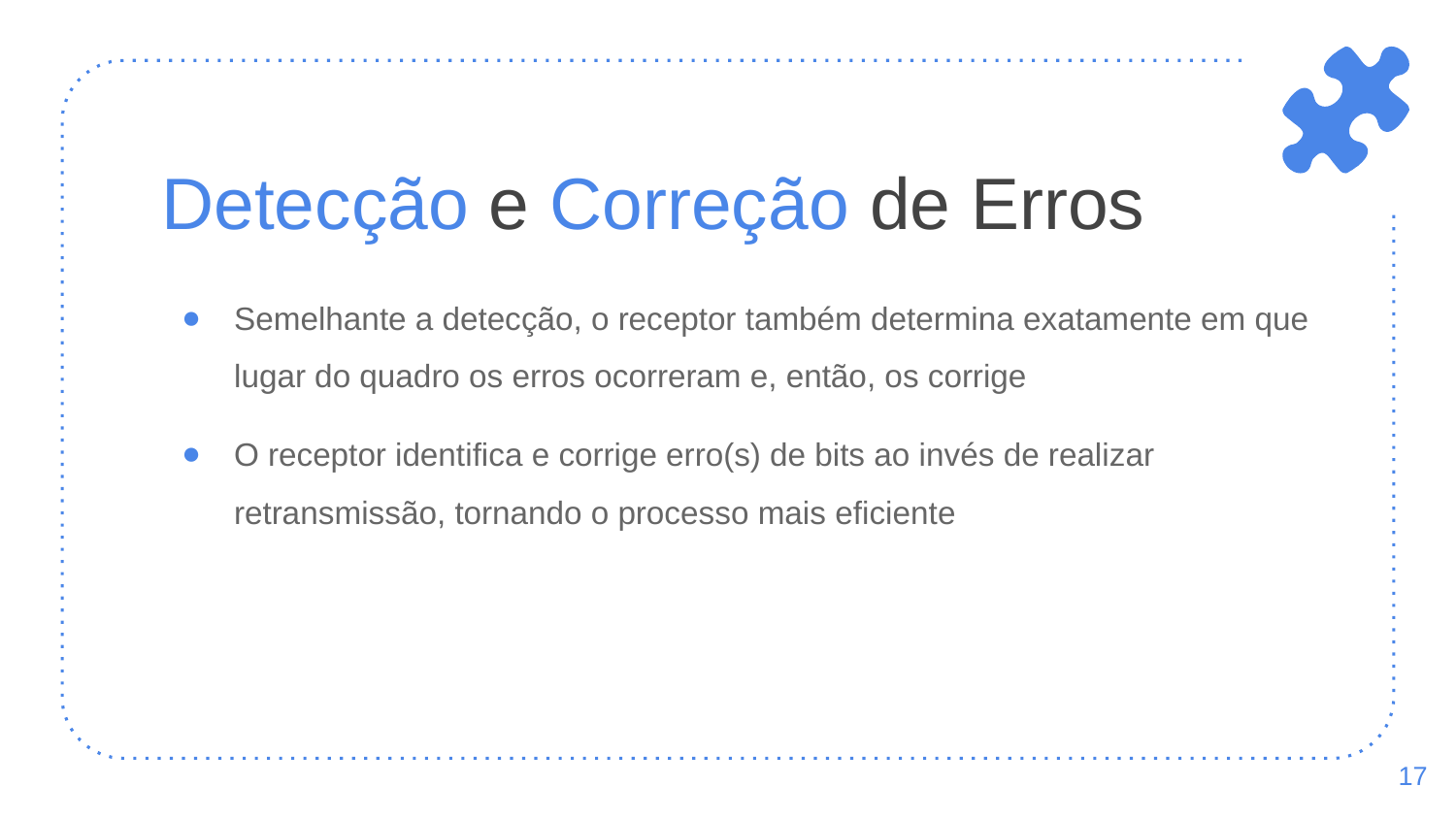

# Detecção e Correção de Erros
Semelhante a detecção, o receptor também determina exatamente em que lugar do quadro os erros ocorreram e, então, os corrige
O receptor identifica e corrige erro(s) de bits ao invés de realizar retransmissão, tornando o processo mais eficiente
17